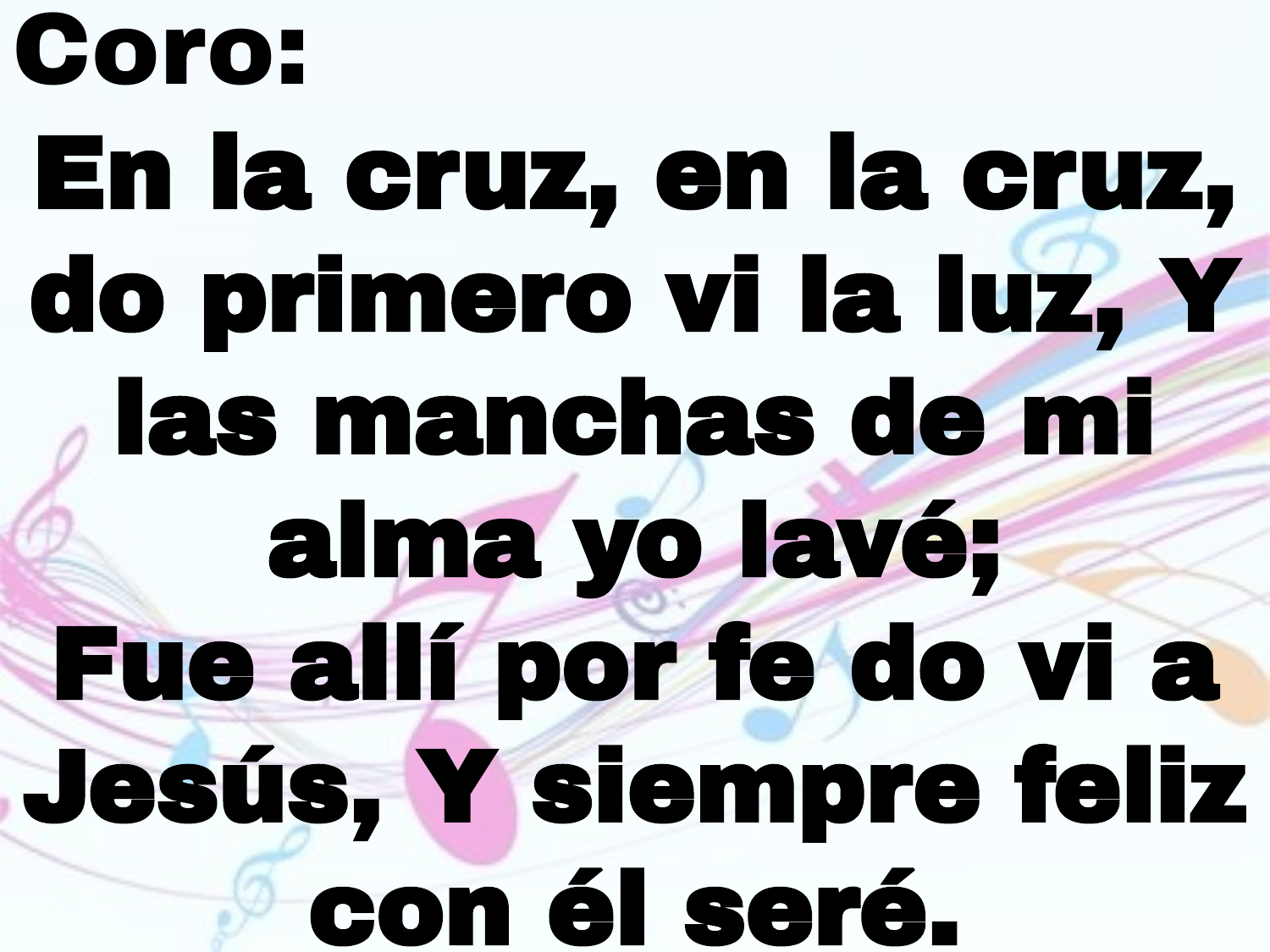

Coro:
En la cruz, en la cruz, do primero vi la luz, Y las manchas de mi alma yo lavé;
Fue allí por fe do vi a Jesús, Y siempre feliz con él seré.